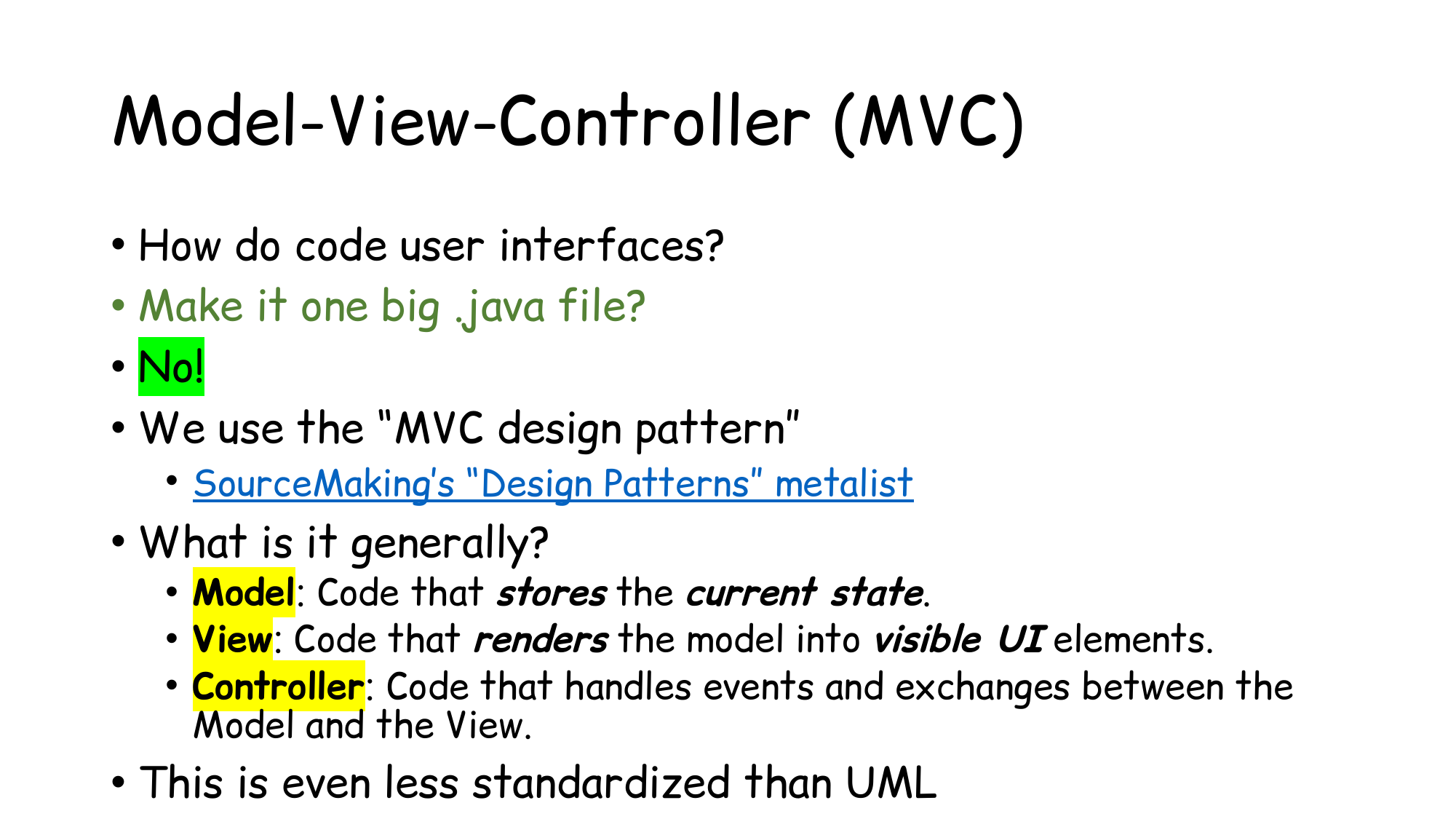

# Model-View-Controller (MVC)
How do code user interfaces?
Make it one big .java file?
No!
We use the “MVC design pattern”
SourceMaking’s “Design Patterns” metalist
What is it generally?
Model: Code that stores the current state.
View: Code that renders the model into visible UI elements.
Controller: Code that handles events and exchanges between the Model and the View.
This is even less standardized than UML